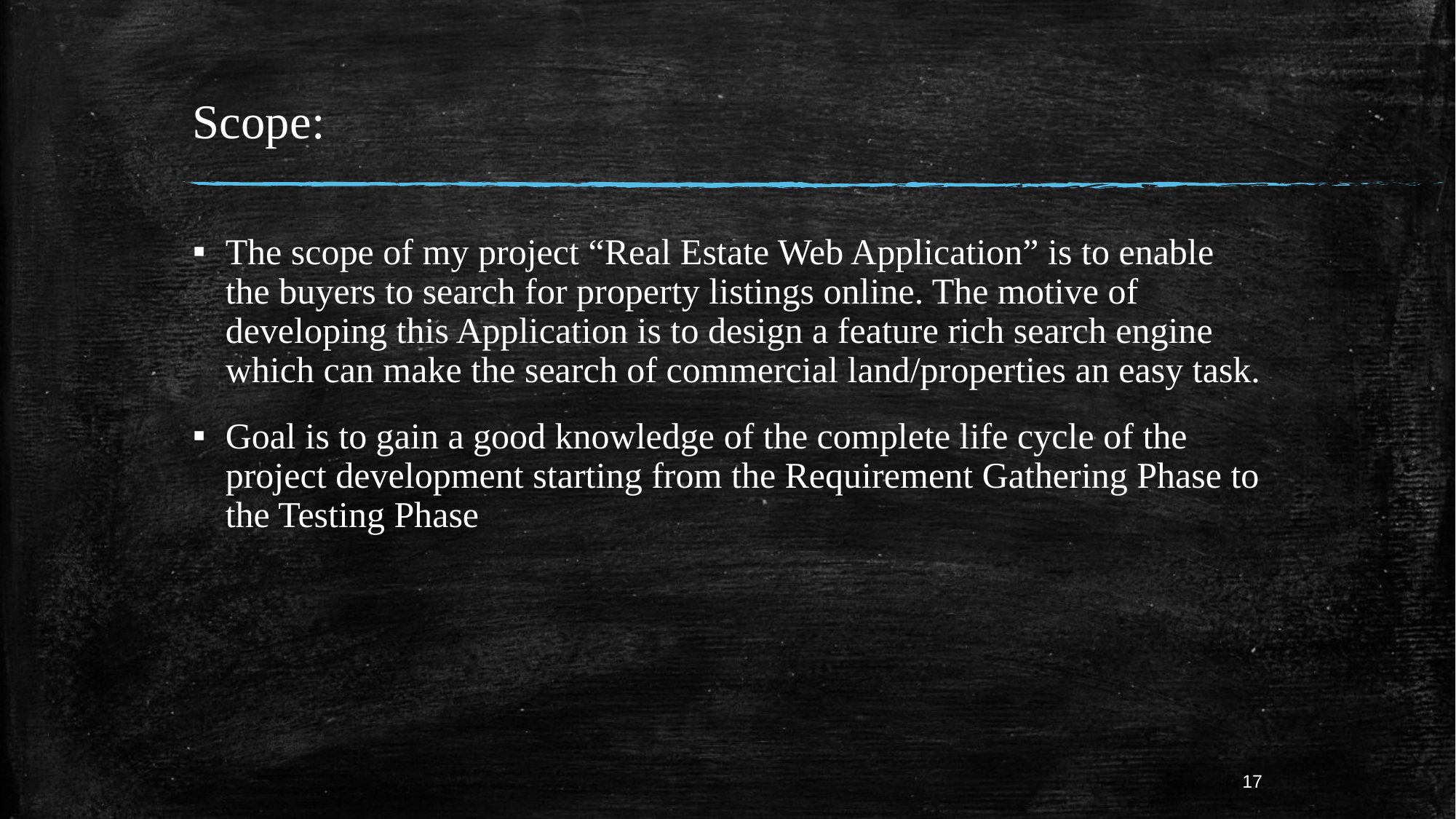

# Scope:
The scope of my project “Real Estate Web Application” is to enable the buyers to search for property listings online. The motive of developing this Application is to design a feature rich search engine which can make the search of commercial land/properties an easy task.
Goal is to gain a good knowledge of the complete life cycle of the project development starting from the Requirement Gathering Phase to the Testing Phase
17